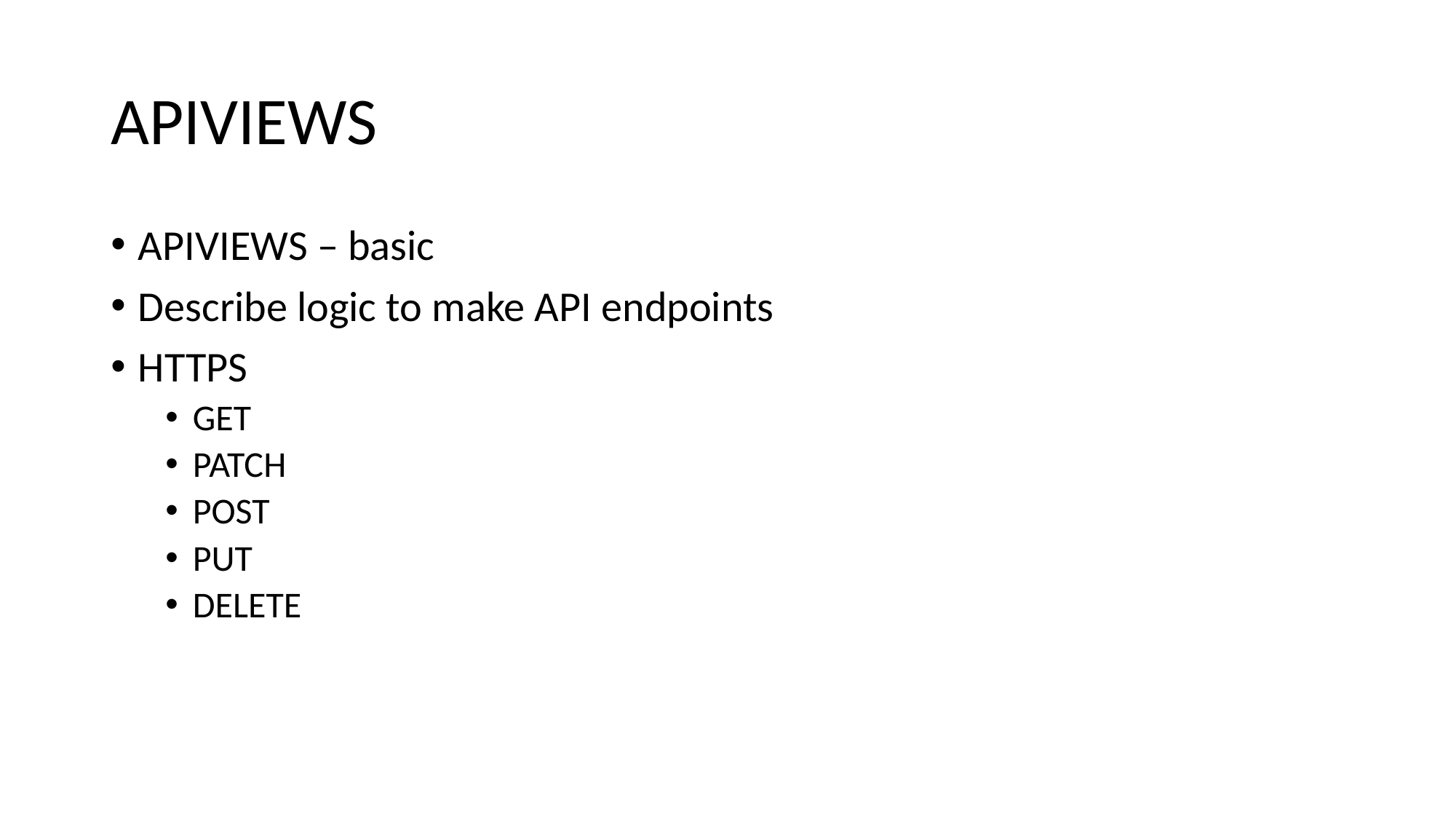

# APIVIEWS
APIVIEWS – basic
Describe logic to make API endpoints
HTTPS
GET
PATCH
POST
PUT
DELETE